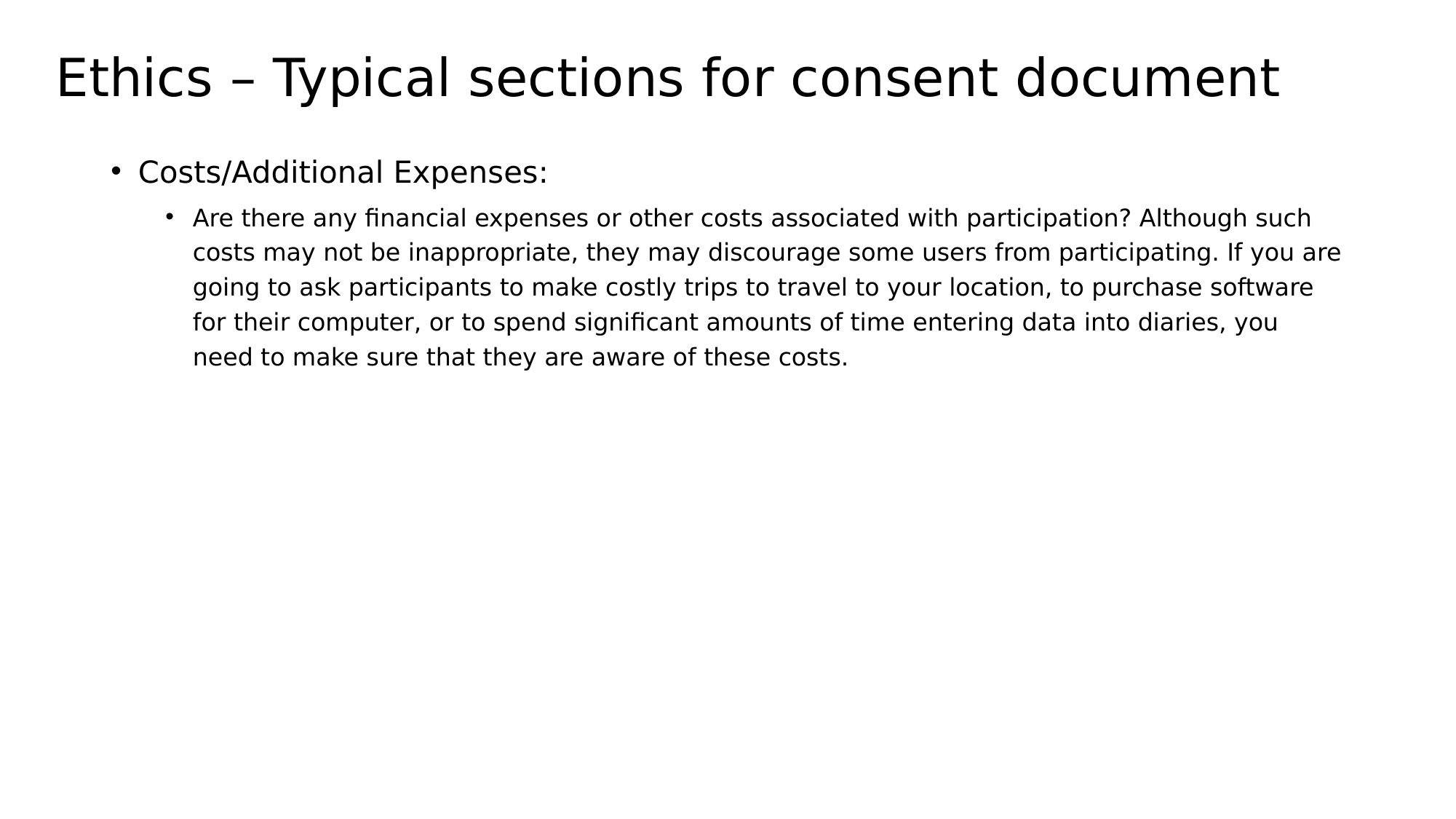

# Ethics – Typical sections for consent document
Costs/Additional Expenses:
Are there any financial expenses or other costs associated with participation? Although such costs may not be inappropriate, they may discourage some users from participating. If you are going to ask participants to make costly trips to travel to your location, to purchase software for their computer, or to spend significant amounts of time entering data into diaries, you need to make sure that they are aware of these costs.